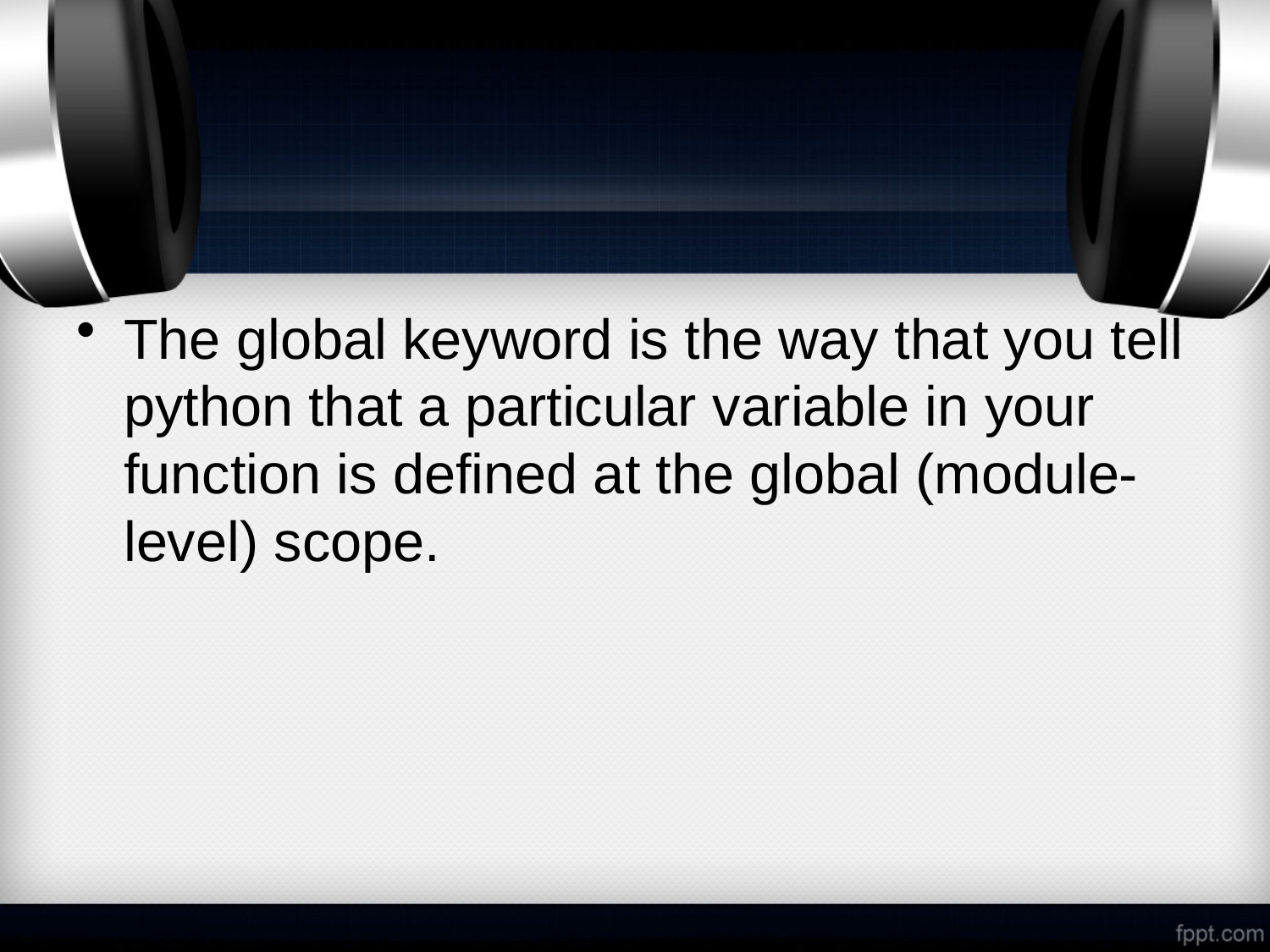

The global keyword is the way that you tell python that a particular variable in your function is defined at the global (module-level) scope.